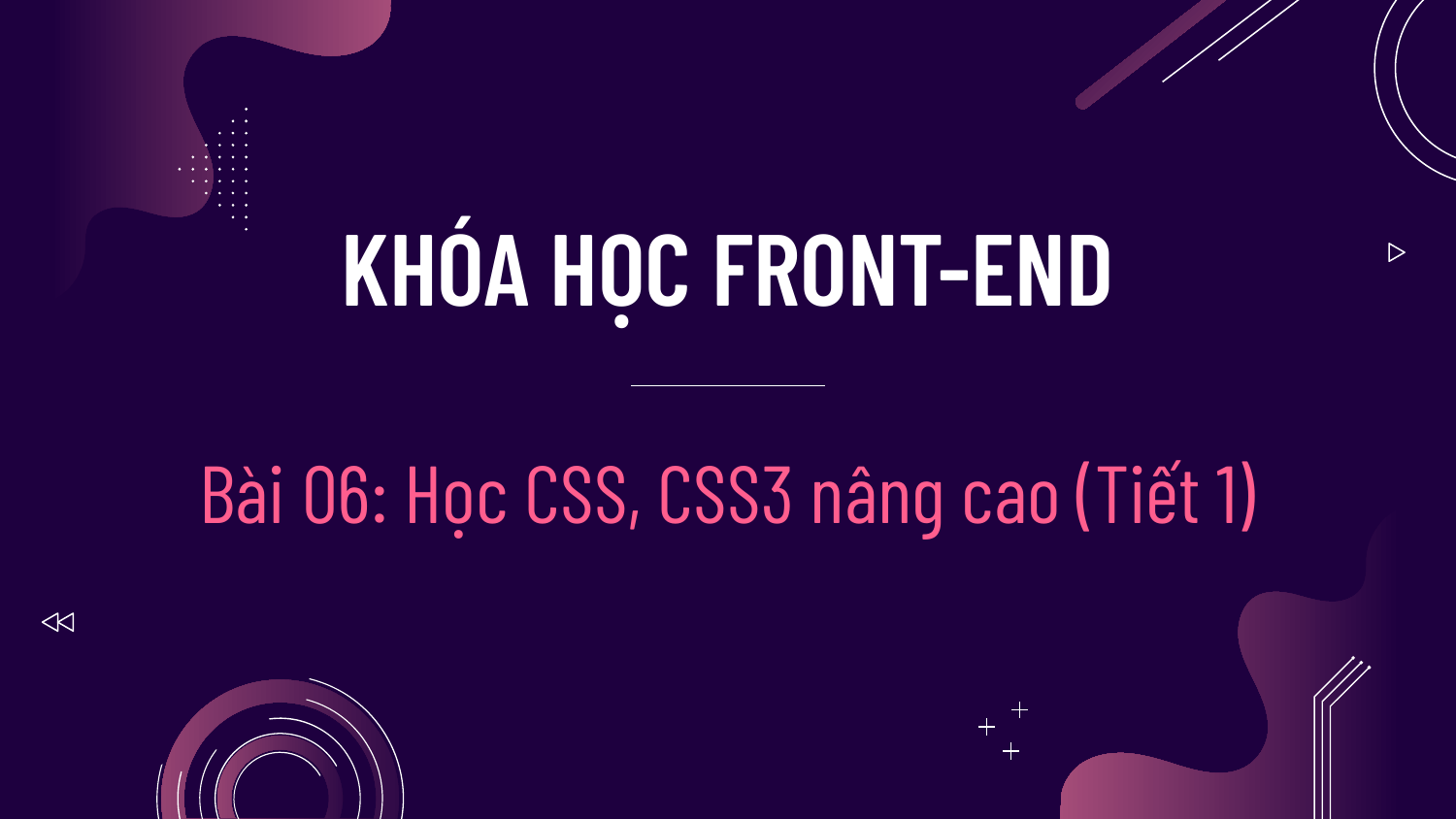

# KHÓA HỌC FRONT-END Bài 06: Học CSS, CSS3 nâng cao (Tiết 1)